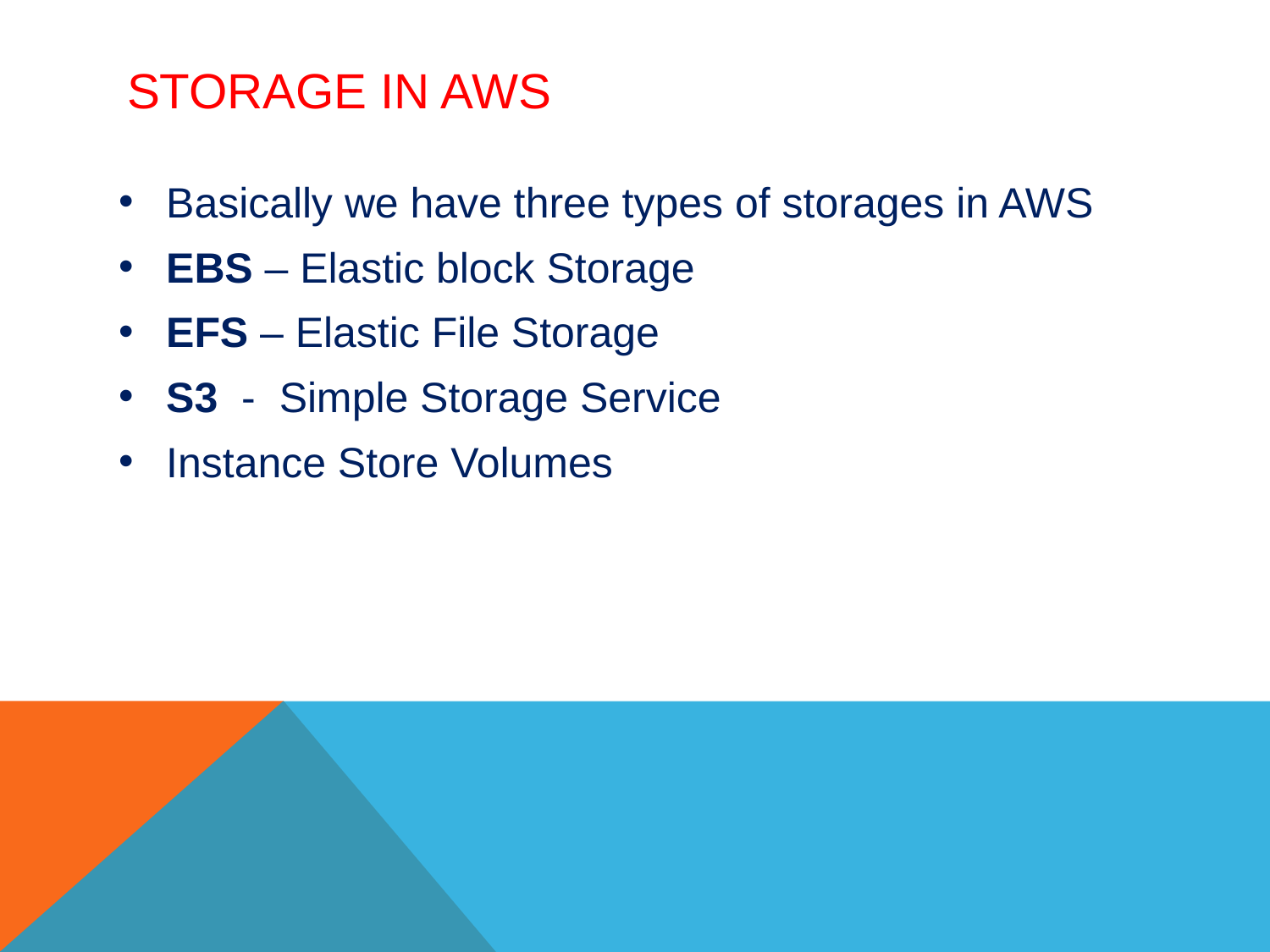

# Storage in aws
Basically we have three types of storages in AWS
EBS – Elastic block Storage
EFS – Elastic File Storage
S3  -  Simple Storage Service
Instance Store Volumes